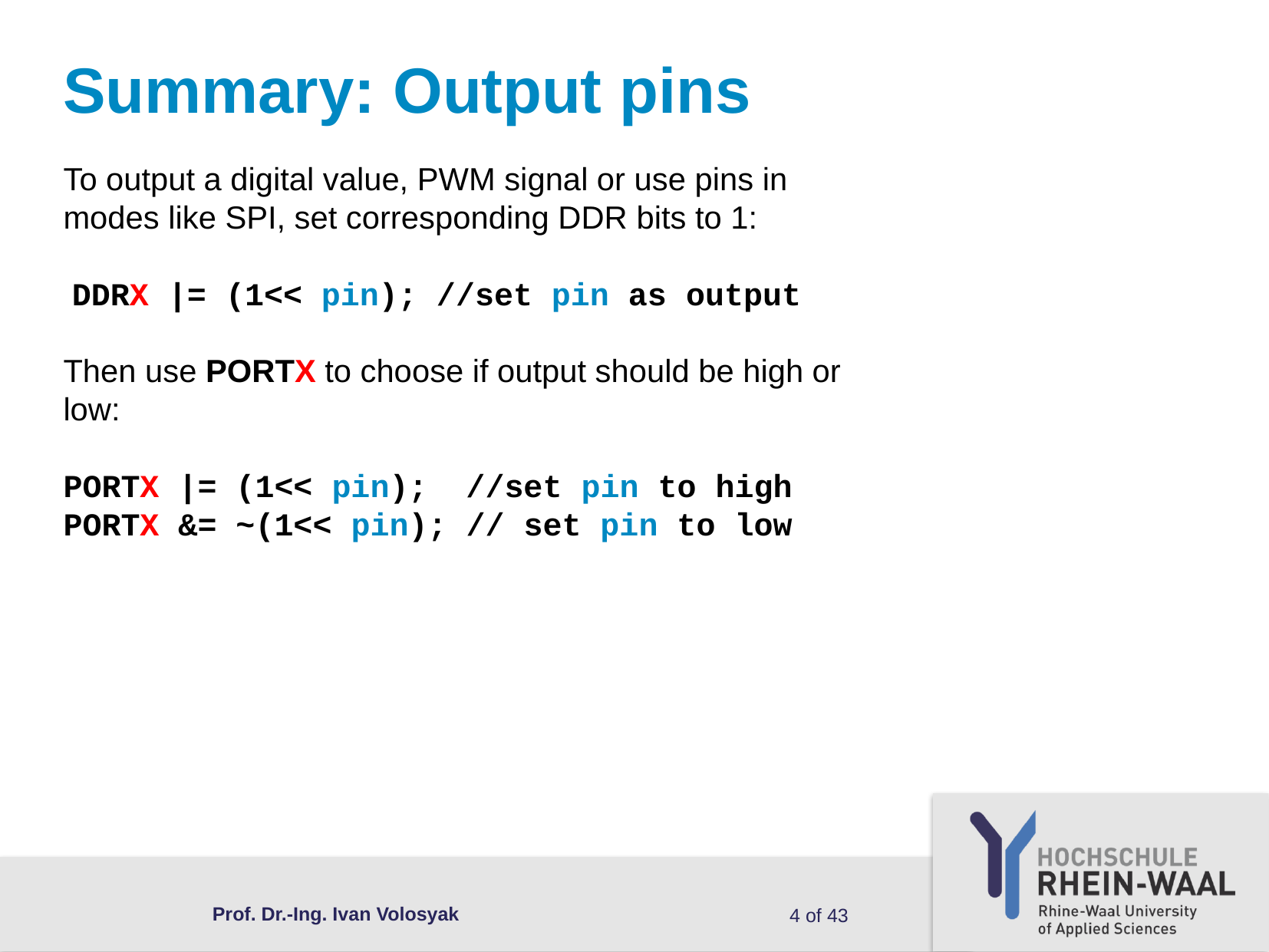

Summary: Output pins
To output a digital value, PWM signal or use pins in modes like SPI, set corresponding DDR bits to 1:

 DDRX |= (1<< pin); //set pin as output

Then use PORTX to choose if output should be high or low:

PORTX |= (1<< pin);  //set pin to high
PORTX &= ~(1<< pin); // set pin to low

Prof. Dr.-Ing. Ivan Volosyak